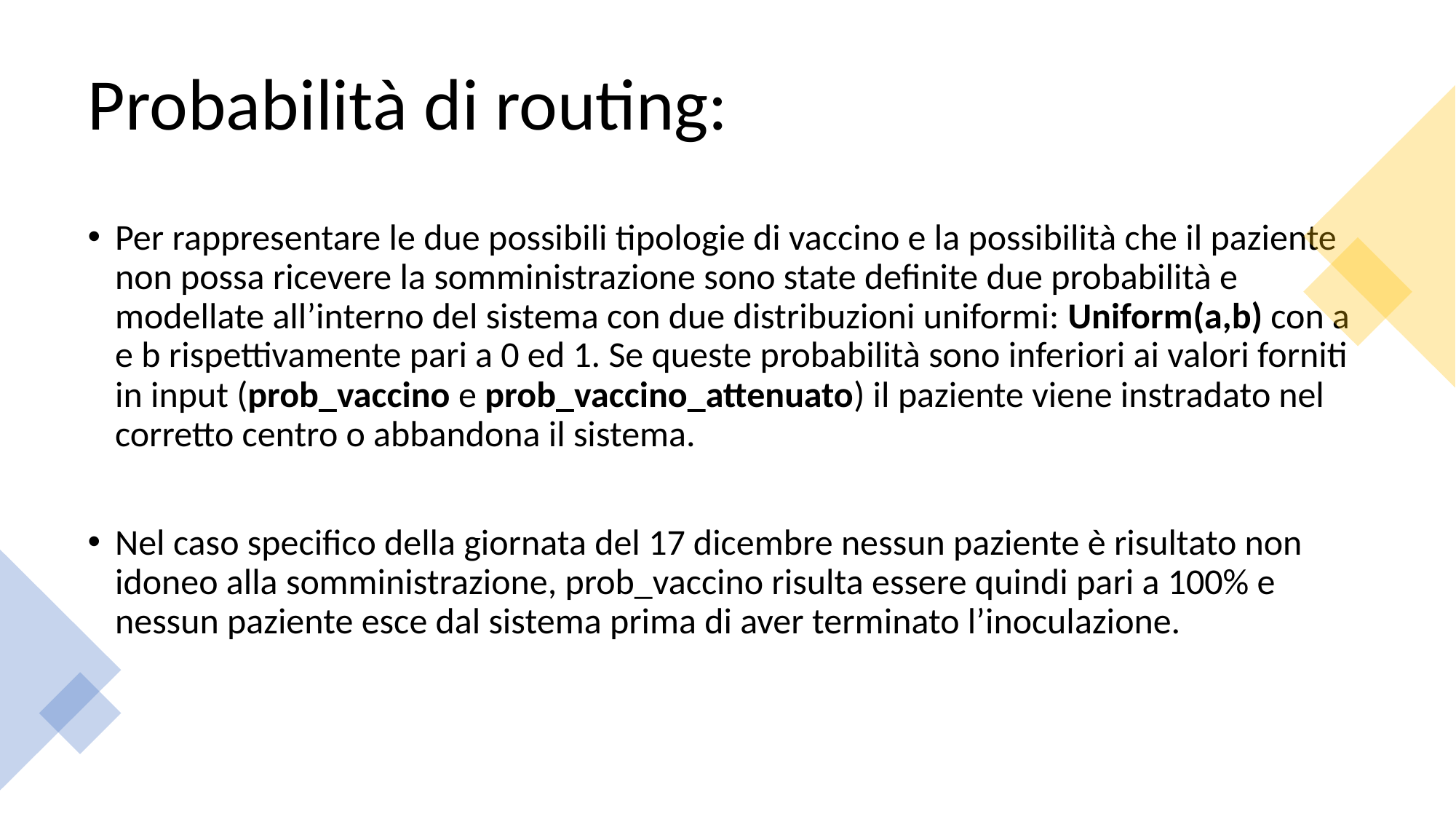

# Probabilità di routing:

Per rappresentare le due possibili tipologie di vaccino e la possibilità che il paziente non possa ricevere la somministrazione sono state definite due probabilità e modellate all’interno del sistema con due distribuzioni uniformi: Uniform(a,b) con a e b rispettivamente pari a 0 ed 1. Se queste probabilità sono inferiori ai valori forniti in input (prob_vaccino e prob_vaccino_attenuato) il paziente viene instradato nel corretto centro o abbandona il sistema.

Nel caso specifico della giornata del 17 dicembre nessun paziente è risultato non idoneo alla somministrazione, prob_vaccino risulta essere quindi pari a 100% e nessun paziente esce dal sistema prima di aver terminato l’inoculazione.